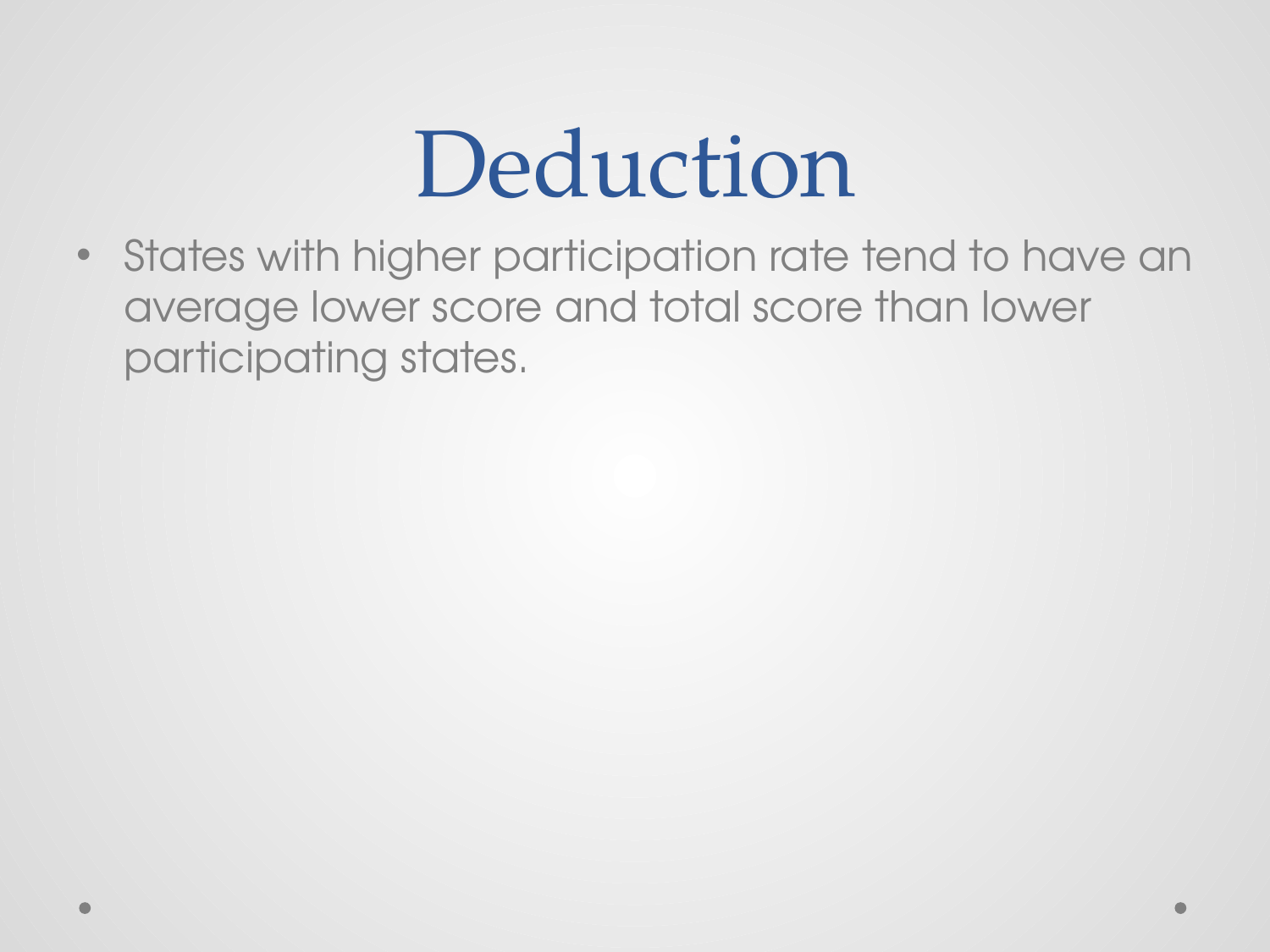

# Deduction
States with higher participation rate tend to have an average lower score and total score than lower participating states.